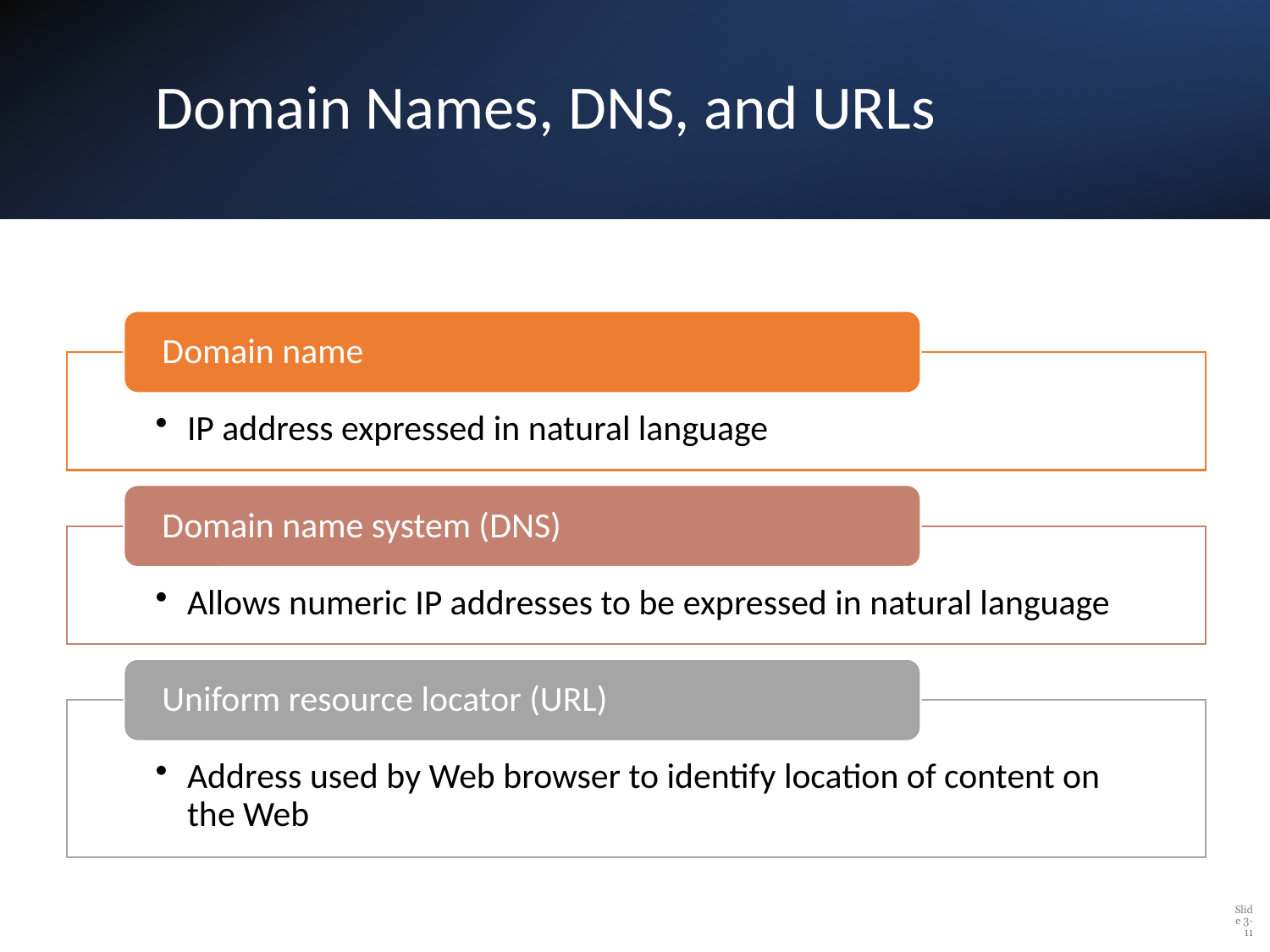

# Domain Names, DNS, and URLs
IP address expressed in natural language
Domain name
Allows numeric IP addresses to be expressed in natural language
Domain name system (DNS)
Address used by Web browser to identify location of content on the Web
Uniform resource locator (URL)
Slide 3-11